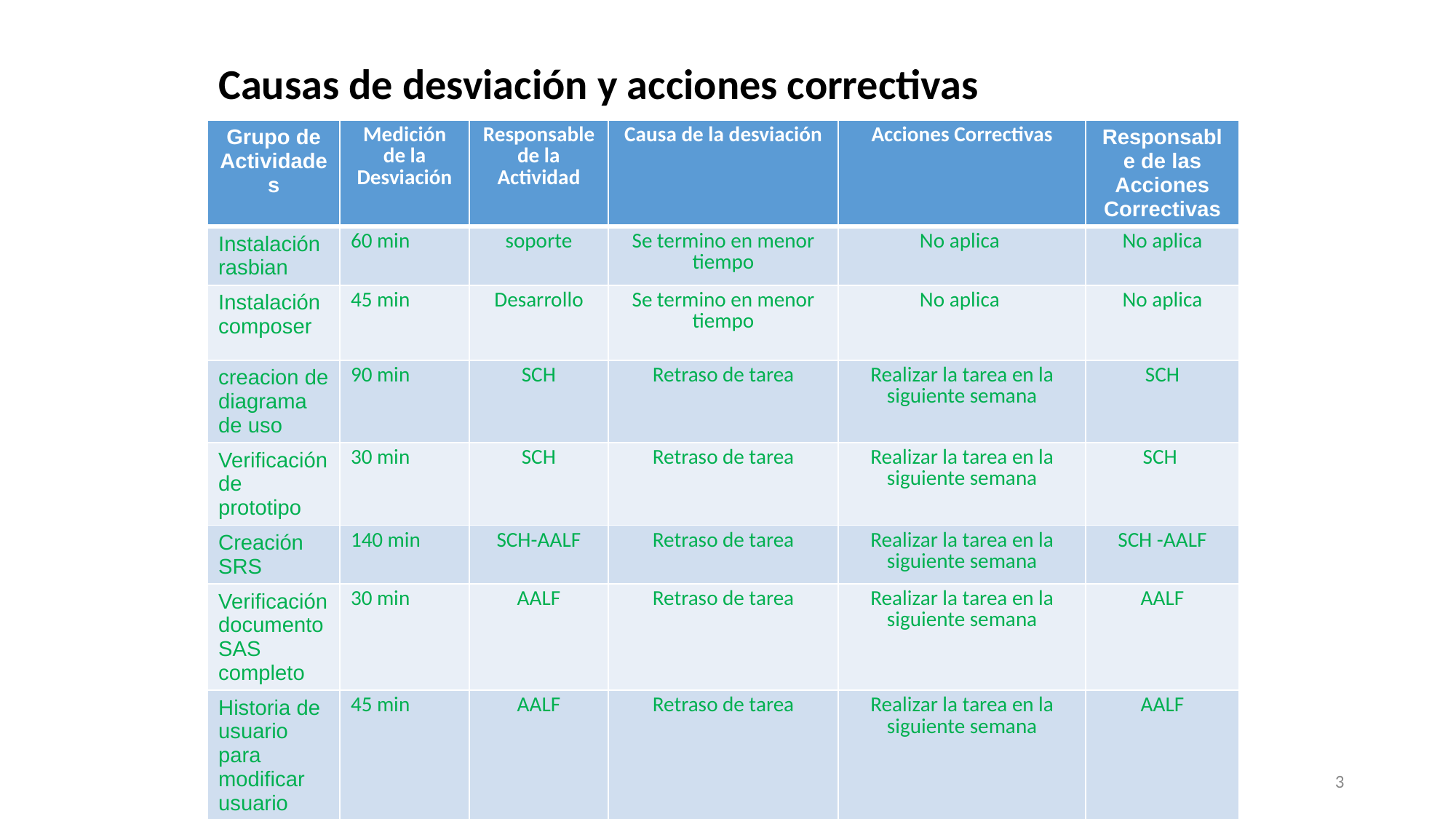

Causas de desviación y acciones correctivas
| Grupo de Actividades | Medición de la Desviación | Responsable de la Actividad | Causa de la desviación | Acciones Correctivas | Responsable de las Acciones Correctivas |
| --- | --- | --- | --- | --- | --- |
| Instalación rasbian | 60 min | soporte | Se termino en menor tiempo | No aplica | No aplica |
| Instalación composer | 45 min | Desarrollo | Se termino en menor tiempo | No aplica | No aplica |
| creacion de diagrama de uso | 90 min | SCH | Retraso de tarea | Realizar la tarea en la siguiente semana | SCH |
| Verificación de prototipo | 30 min | SCH | Retraso de tarea | Realizar la tarea en la siguiente semana | SCH |
| Creación SRS | 140 min | SCH-AALF | Retraso de tarea | Realizar la tarea en la siguiente semana | SCH -AALF |
| Verificación documento SAS completo | 30 min | AALF | Retraso de tarea | Realizar la tarea en la siguiente semana | AALF |
| Historia de usuario para modificar usuario | 45 min | AALF | Retraso de tarea | Realizar la tarea en la siguiente semana | AALF |
3